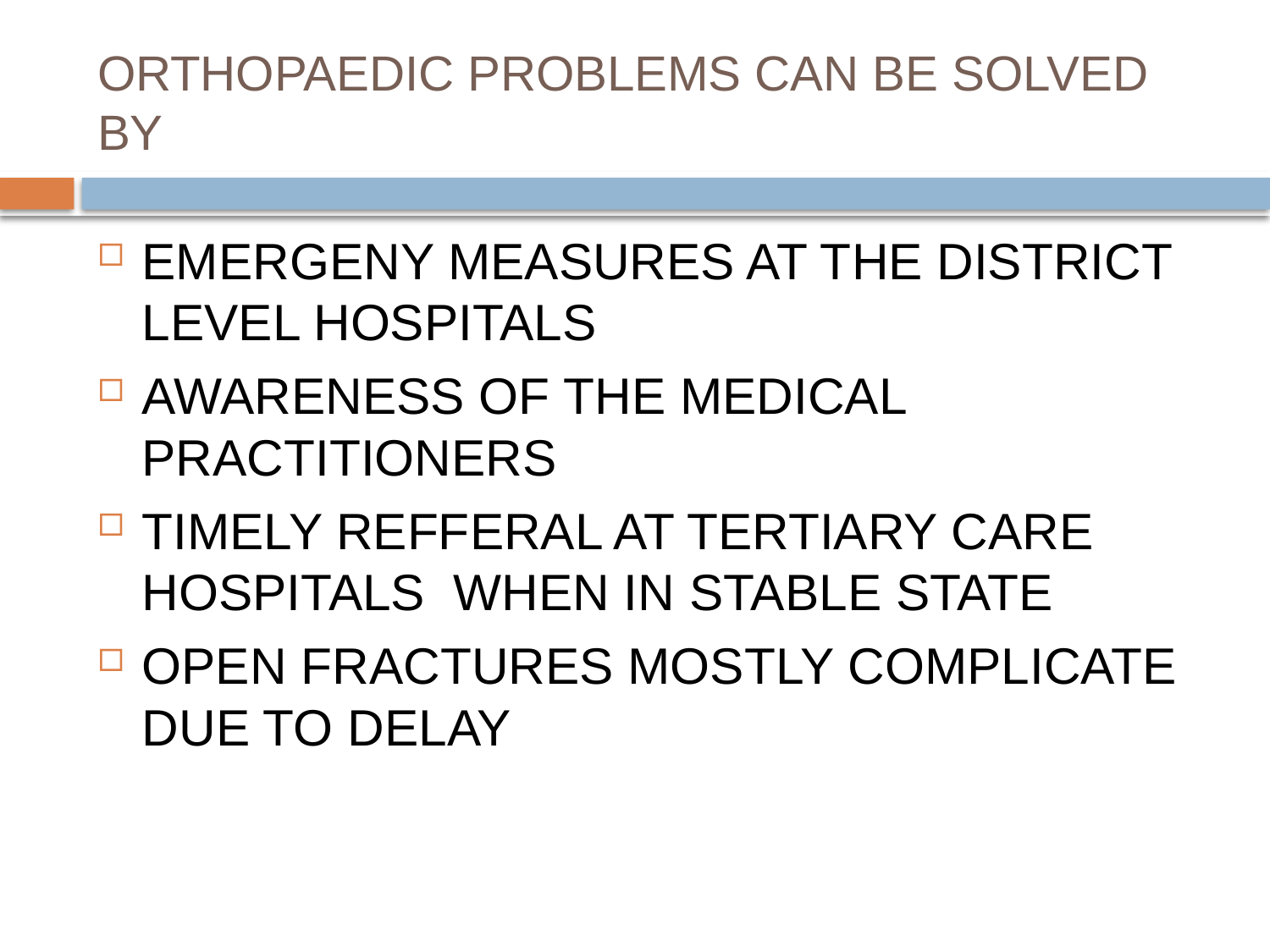

# ORTHOPAEDIC PROBLEMS CAN BE SOLVED BY
EMERGENY MEASURES AT THE DISTRICT LEVEL HOSPITALS
AWARENESS OF THE MEDICAL PRACTITIONERS
TIMELY REFFERAL AT TERTIARY CARE HOSPITALS  WHEN IN STABLE STATE
OPEN FRACTURES MOSTLY COMPLICATE DUE TO DELAY